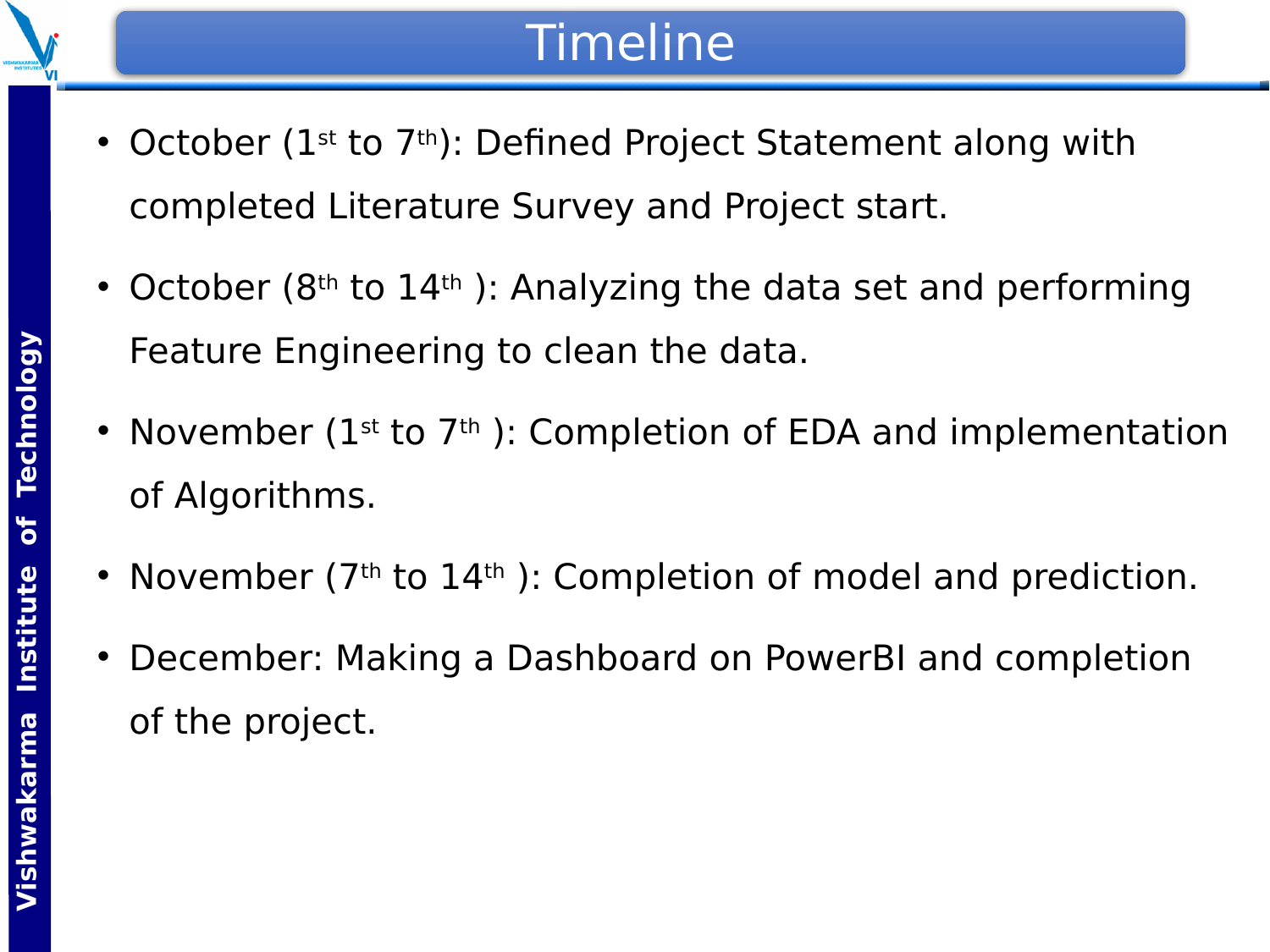

# Timeline
October (1st to 7th): Defined Project Statement along with completed Literature Survey and Project start.
October (8th to 14th ): Analyzing the data set and performing Feature Engineering to clean the data.
November (1st to 7th ): Completion of EDA and implementation of Algorithms.
November (7th to 14th ): Completion of model and prediction.
December: Making a Dashboard on PowerBI and completion of the project.